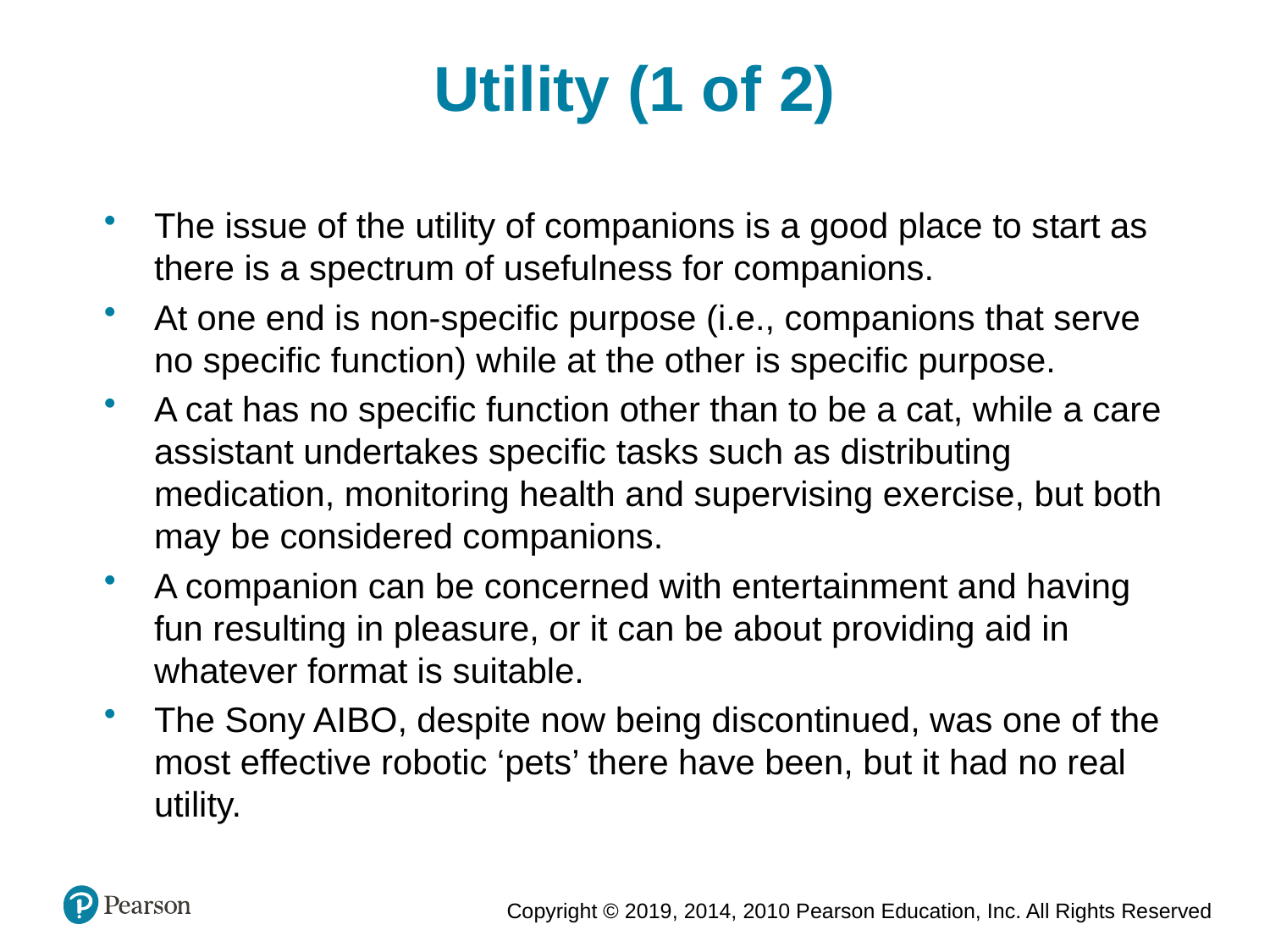

Utility (1 of 2)
The issue of the utility of companions is a good place to start as there is a spectrum of usefulness for companions.
At one end is non-specific purpose (i.e., companions that serve no specific function) while at the other is specific purpose.
A cat has no specific function other than to be a cat, while a care assistant undertakes specific tasks such as distributing medication, monitoring health and supervising exercise, but both may be considered companions.
A companion can be concerned with entertainment and having fun resulting in pleasure, or it can be about providing aid in whatever format is suitable.
The Sony AIBO, despite now being discontinued, was one of the most effective robotic ‘pets’ there have been, but it had no real utility.